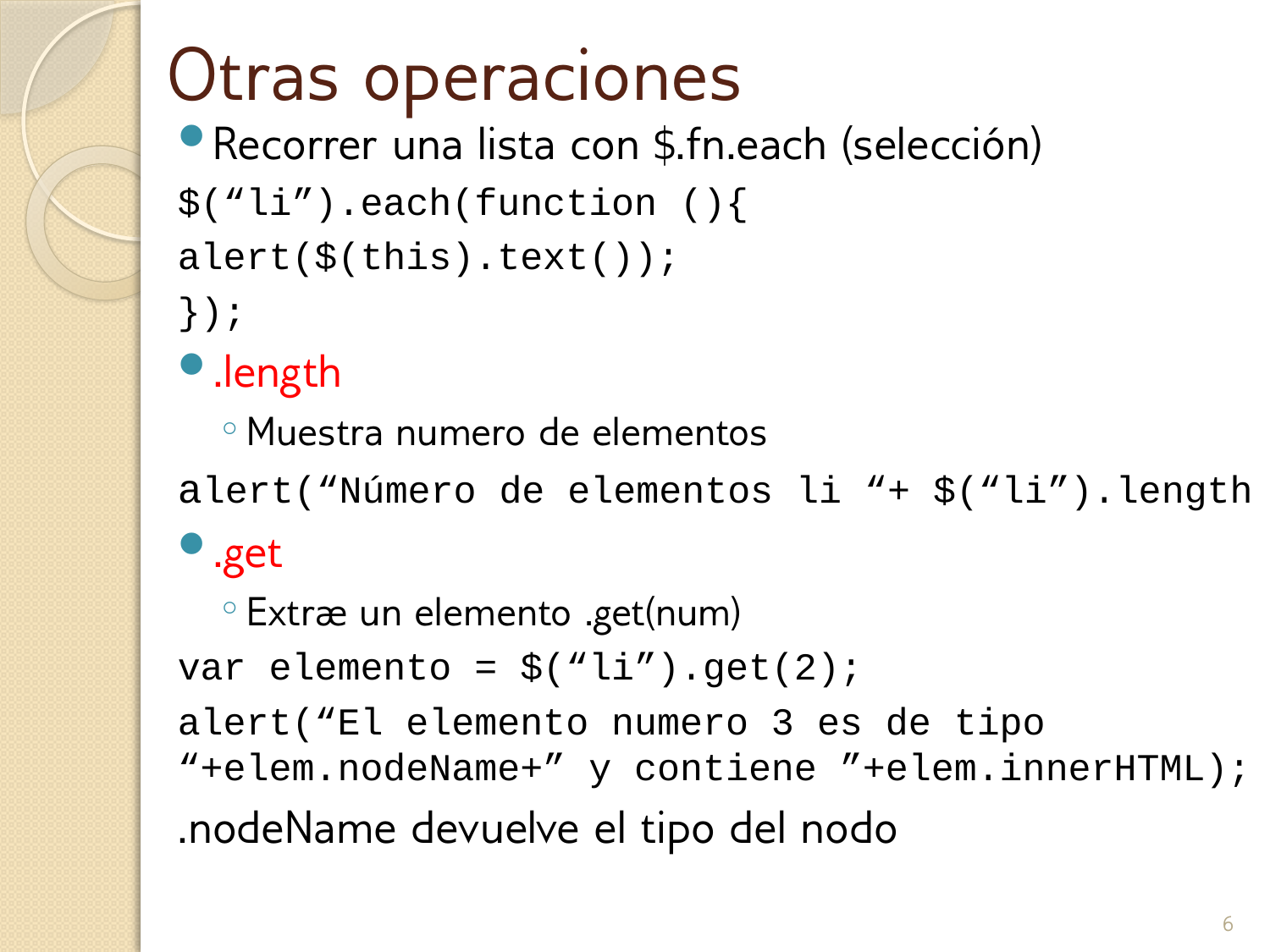

# Otras operaciones
Recorrer una lista con $.fn.each (selección)
$(“li”).each(function (){
	alert($(this).text());
});
.length
Muestra numero de elementos
alert(“Número de elementos li “+ $(“li”).length
.get
Extrae un elemento .get(num)
var elemento = $(“li”).get(2);
alert(“El elemento numero 3 es de tipo “+elem.nodeName+” y contiene ”+elem.innerHTML);
.nodeName devuelve el tipo del nodo

6